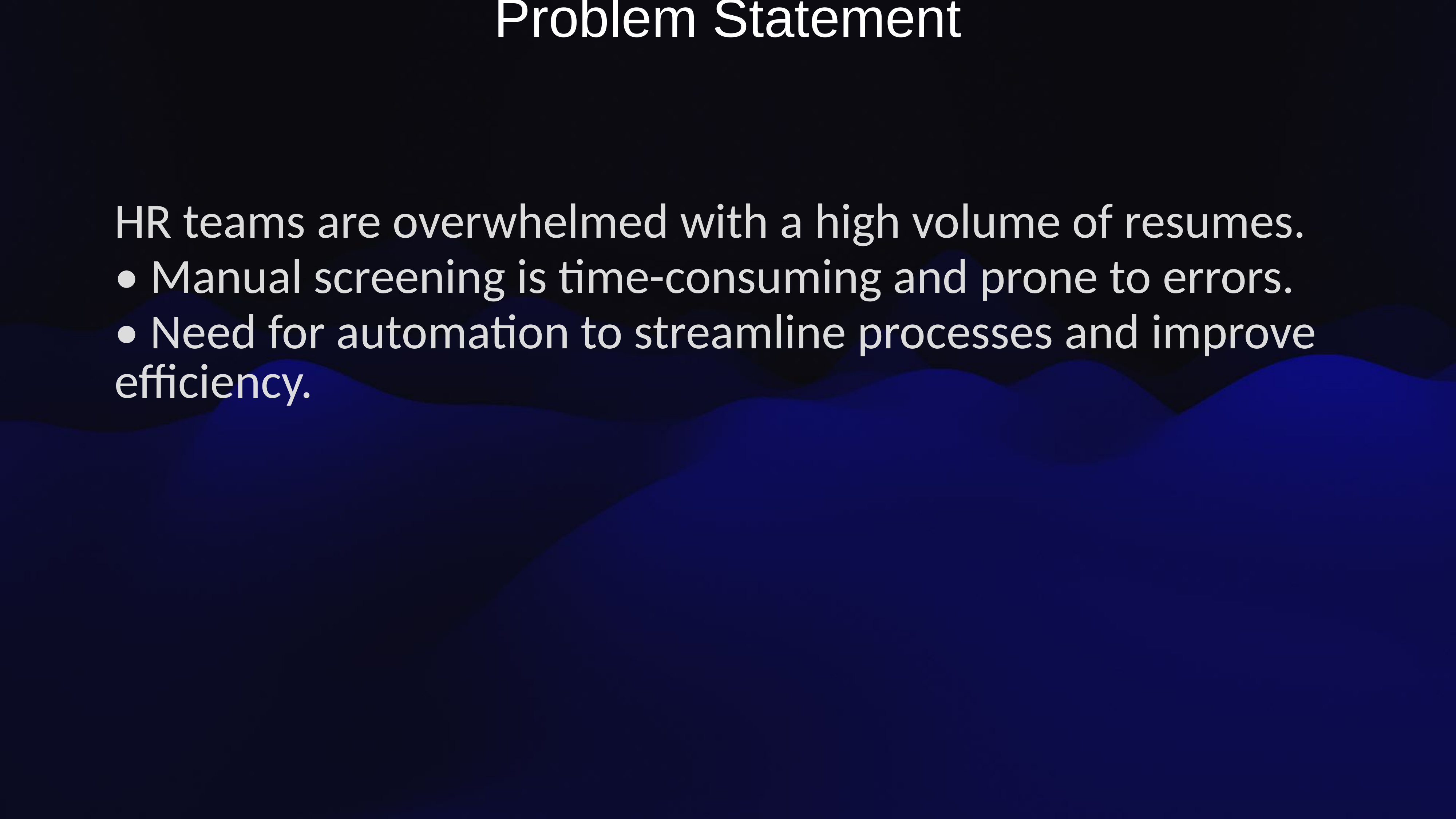

Problem Statement
HR teams are overwhelmed with a high volume of resumes.
• Manual screening is time-consuming and prone to errors.
• Need for automation to streamline processes and improve efficiency.